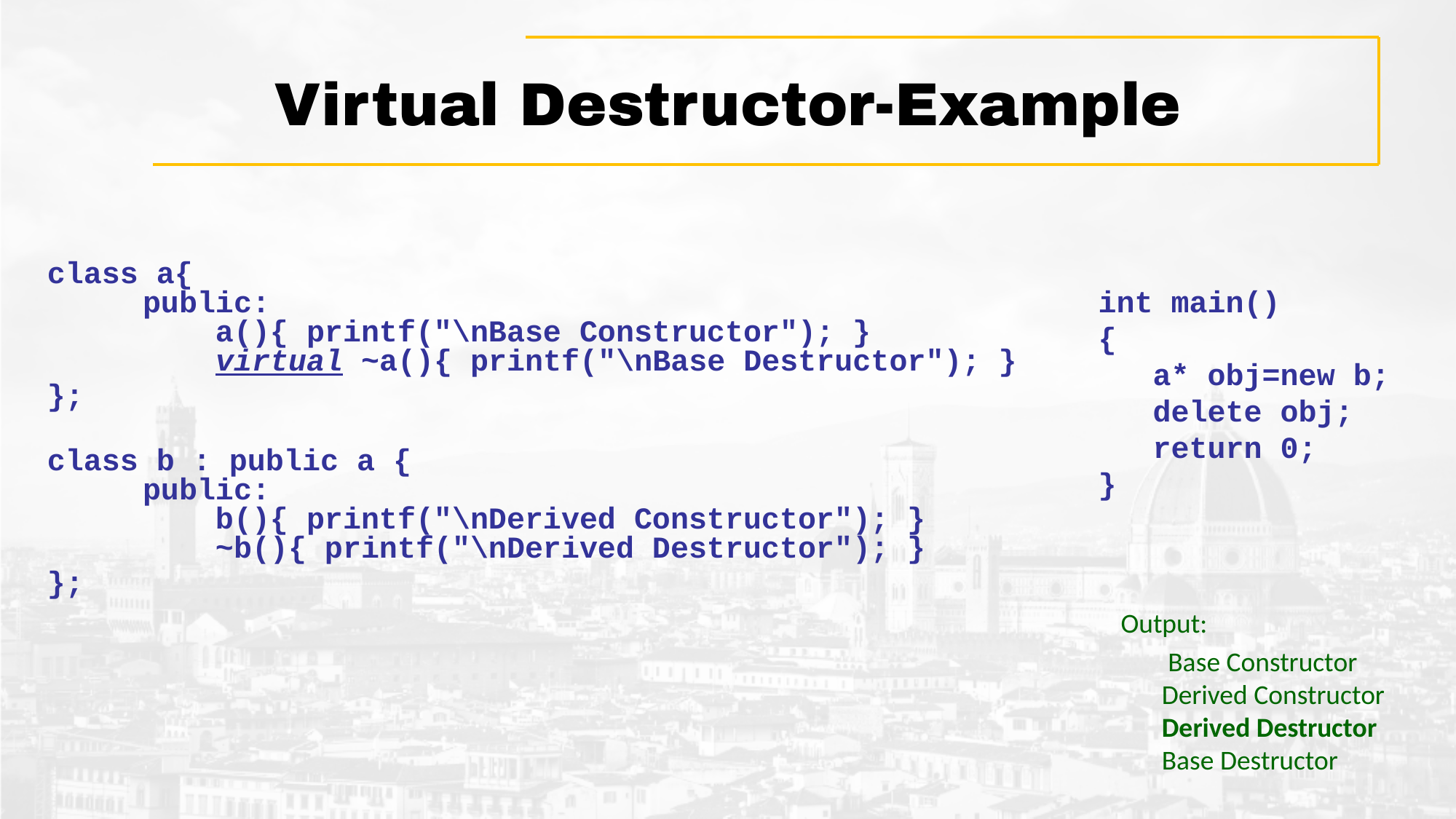

# Virtual Destructor-Example
int main()
{
   a* obj=new b;
   delete obj;
   return 0;
}
class a{
   public: 
       a(){ printf("\nBase Constructor"); }
       virtual ~a(){ printf("\nBase Destructor"); }
};
class b : public a {
   public:
       b(){ printf("\nDerived Constructor"); }
       ~b(){ printf("\nDerived Destructor"); }
};
Output:
    	 Base Constructor
Derived Constructor
Derived Destructor
Base Destructor